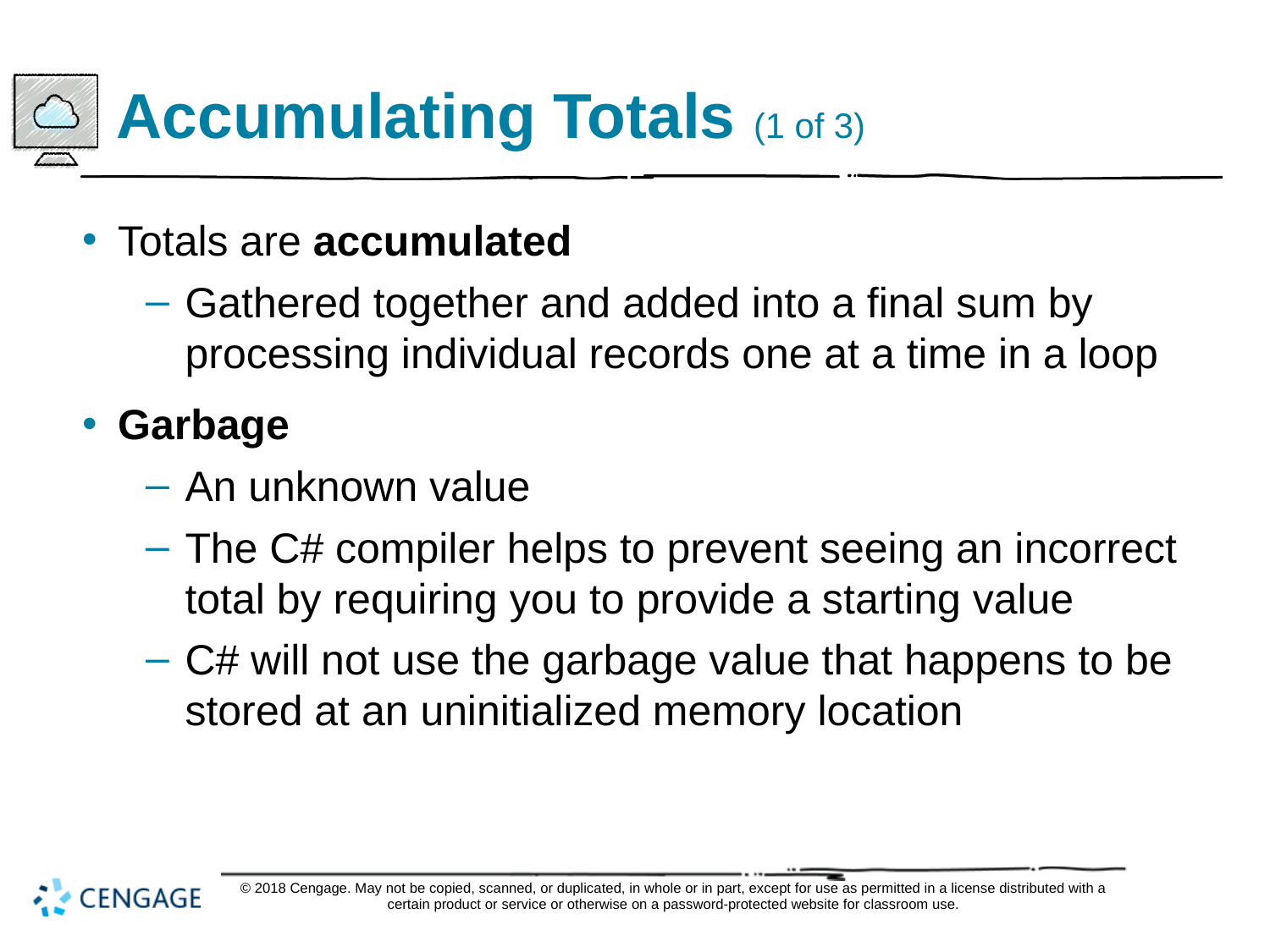

# Accumulating Totals (1 of 3)
Totals are accumulated
Gathered together and added into a final sum by processing individual records one at a time in a loop
Garbage
An unknown value
The C# compiler helps to prevent seeing an incorrect total by requiring you to provide a starting value
C# will not use the garbage value that happens to be stored at an uninitialized memory location
© 2018 Cengage. May not be copied, scanned, or duplicated, in whole or in part, except for use as permitted in a license distributed with a certain product or service or otherwise on a password-protected website for classroom use.